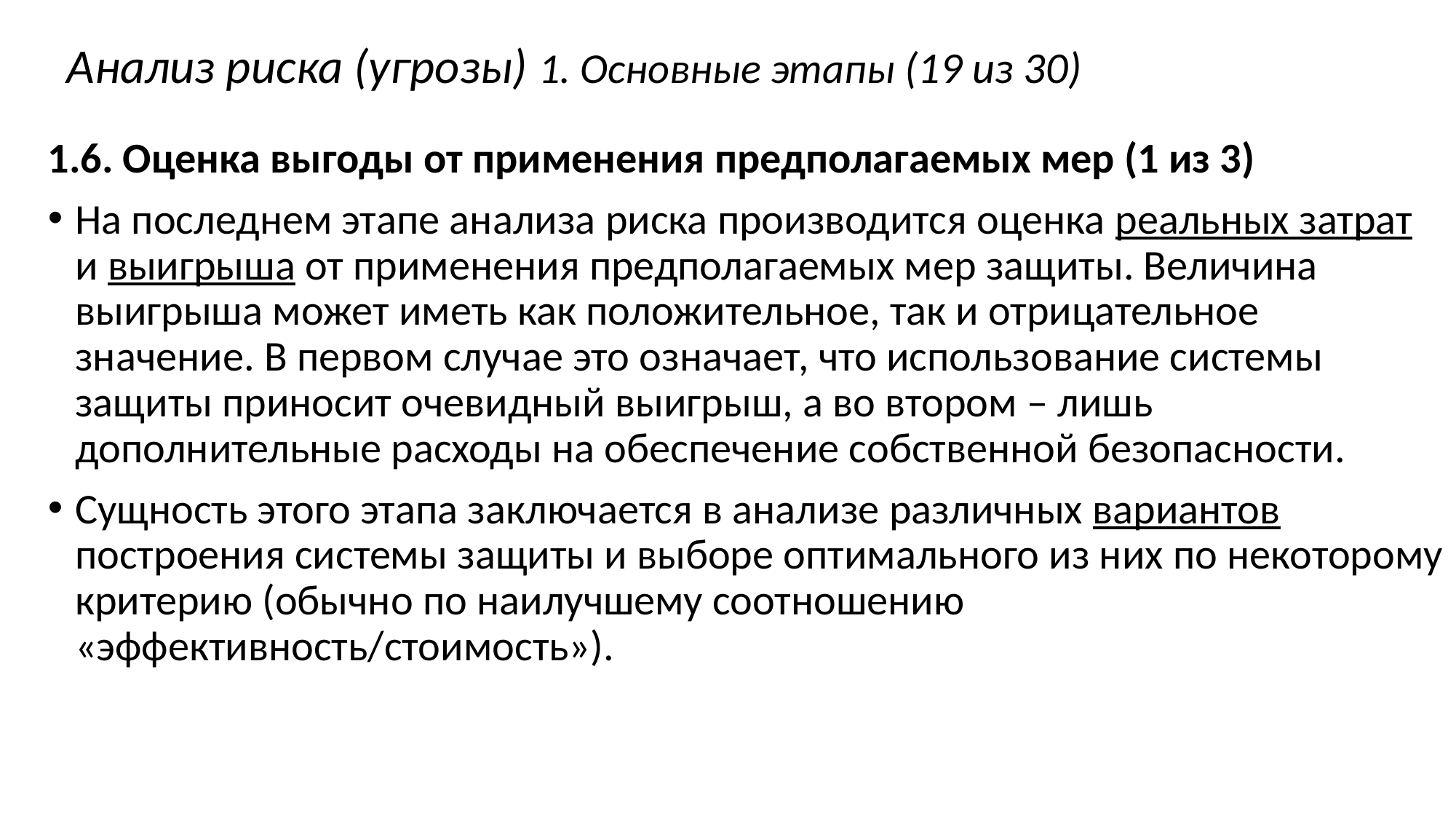

# Анализ риска (угрозы) 1. Основные этапы (19 из 30)
1.6. Оценка выгоды от применения предполагаемых мер (1 из 3)
На последнем этапе анализа риска производится оценка реальных затрат и выигрыша от применения предполагаемых мер защиты. Величина выигрыша может иметь как положительное, так и отрицательное значение. В первом случае это означает, что использование системы защиты приносит очевидный выигрыш, а во втором – лишь дополнительные расходы на обеспечение собственной безопасности.
Сущность этого этапа заключается в анализе различных вариантов построения системы защиты и выборе оптимального из них по некоторому критерию (обычно по наилучшему соотношению «эффективность/стоимость»).